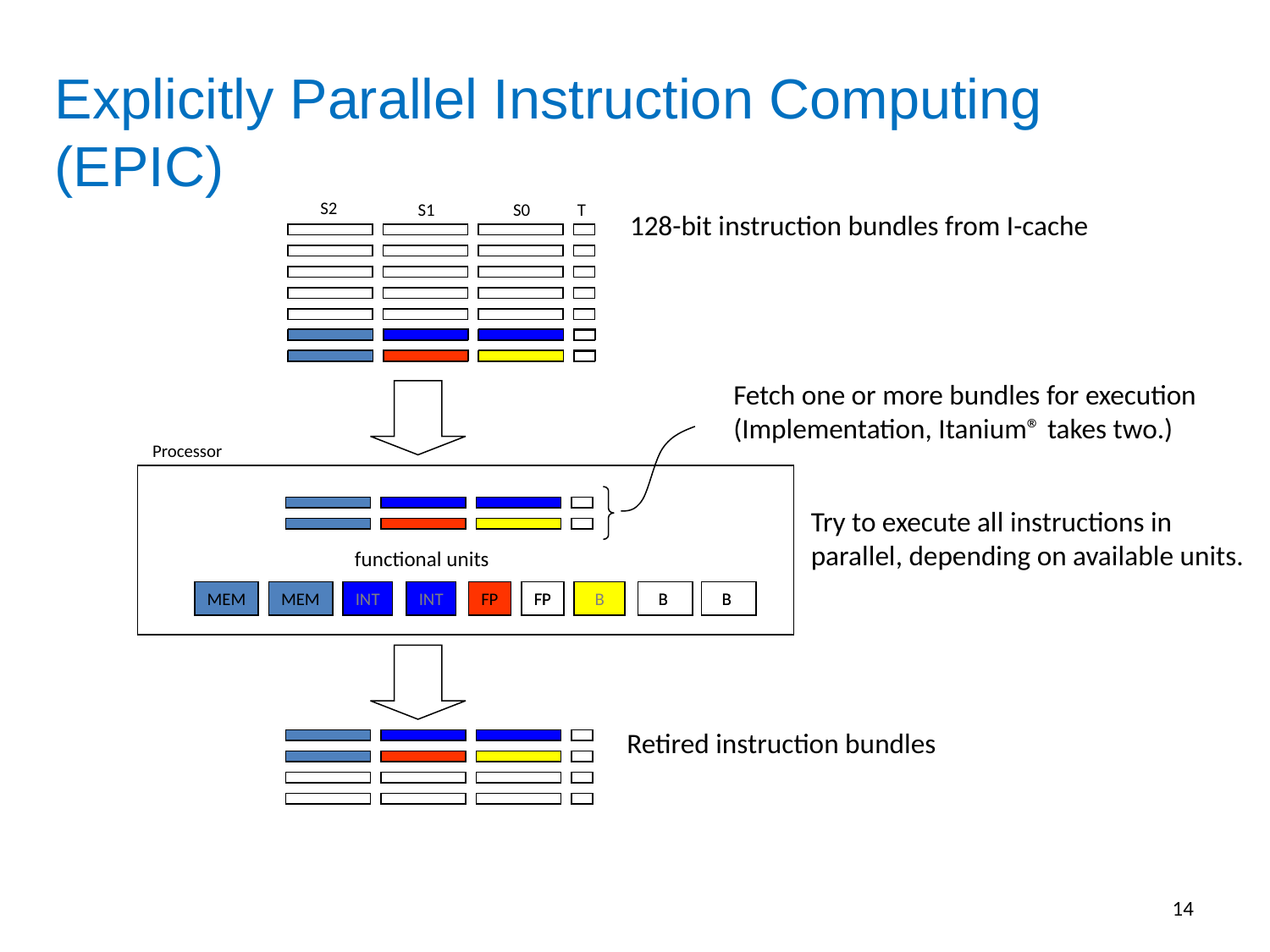

Explicitly Parallel Instruction Computing (EPIC)
S2
S1
S0
T
128-bit instruction bundles from I-cache

Fetch one or more bundles for execution
(Implementation, Itanium® takes two.)

Processor

Try to execute all instructions in
parallel, depending on available units.

functional units
MEM
MEM
MEM
INT
INT
FP
FP
  B
  B
  B
MEM
INT
INT
FP
FP
  B
  B
  B

Retired instruction bundles

14